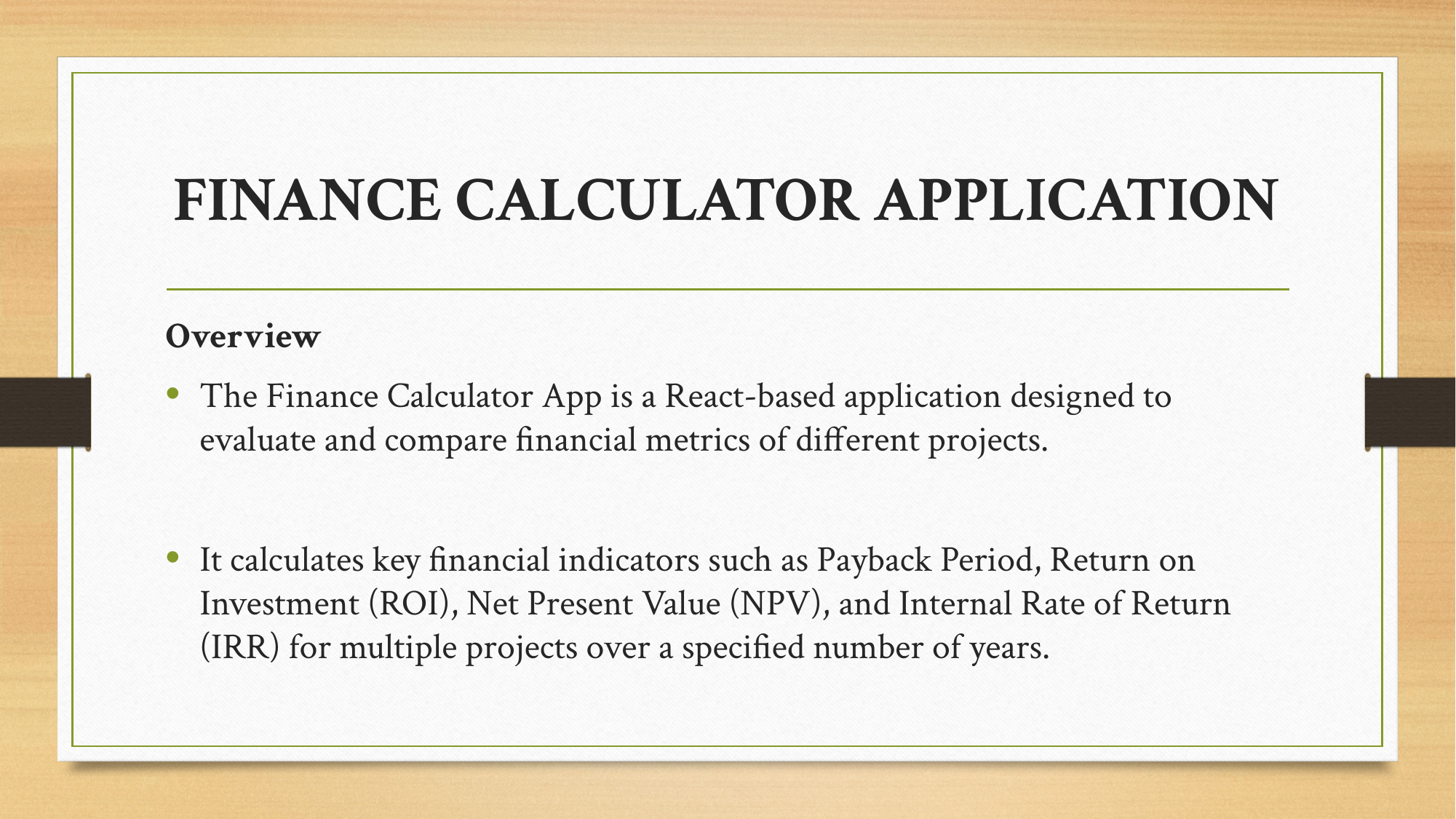

# FINANCE CALCULATOR APPLICATION
Overview
The Finance Calculator App is a React-based application designed to evaluate and compare financial metrics of different projects.

It calculates key financial indicators such as Payback Period, Return on Investment (ROI), Net Present Value (NPV), and Internal Rate of Return (IRR) for multiple projects over a specified number of years.